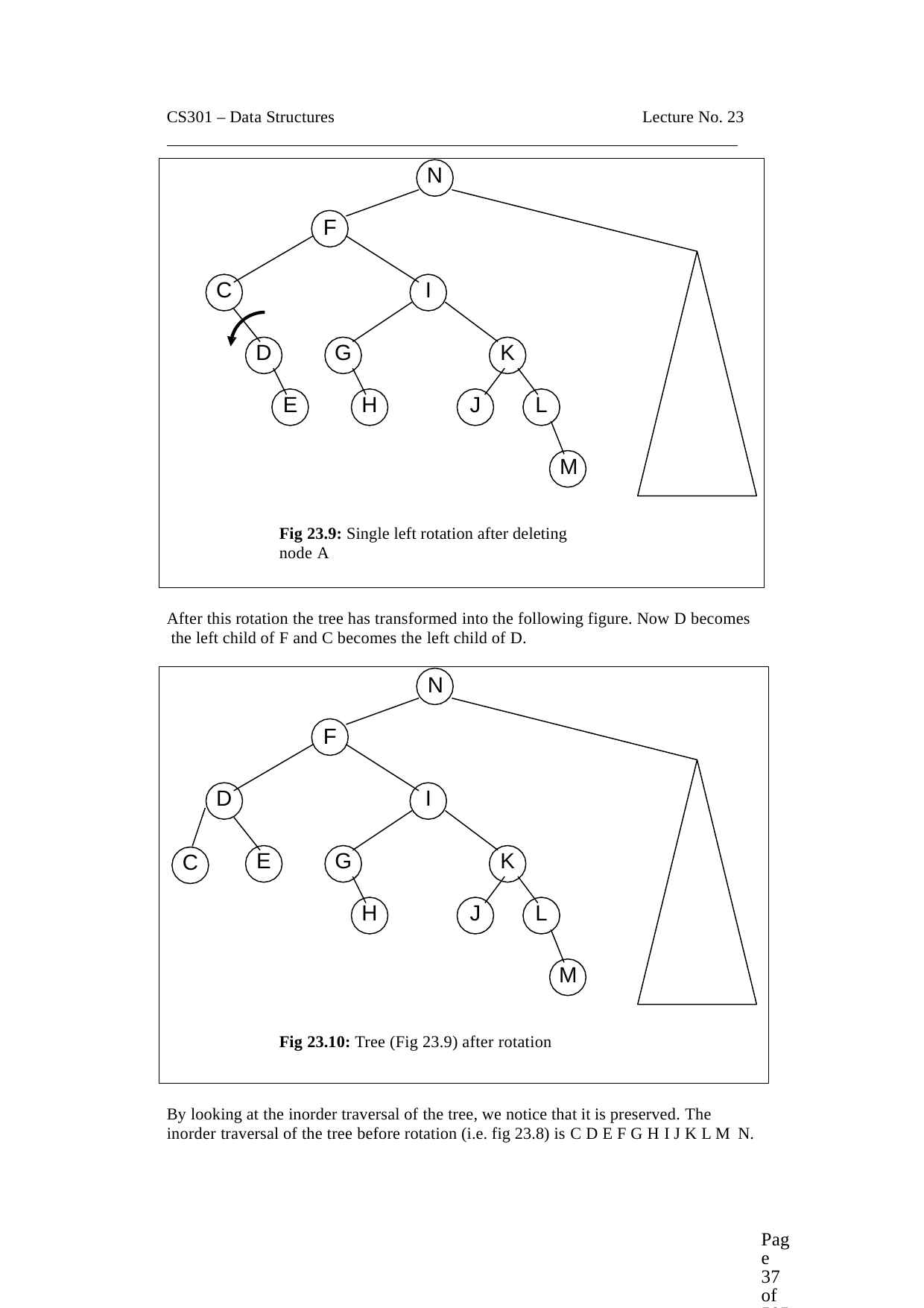

CS301 – Data Structures
Lecture No. 23

N

F

C
I

D
G
K

E
H
J
L

M

Fig 23.9: Single left rotation after deleting node A

After this rotation the tree has transformed into the following figure. Now D becomes  the left child of F and C becomes the left child of D.

N

F

D
I

E
G
K
C

H
J
L

M

Fig 23.10: Tree (Fig 23.9) after rotation

By looking at the inorder traversal of the tree, we notice that it is preserved. The  inorder traversal of the tree before rotation (i.e. fig 23.8) is C D E F G H I J K L M N.
Page 37 of 505